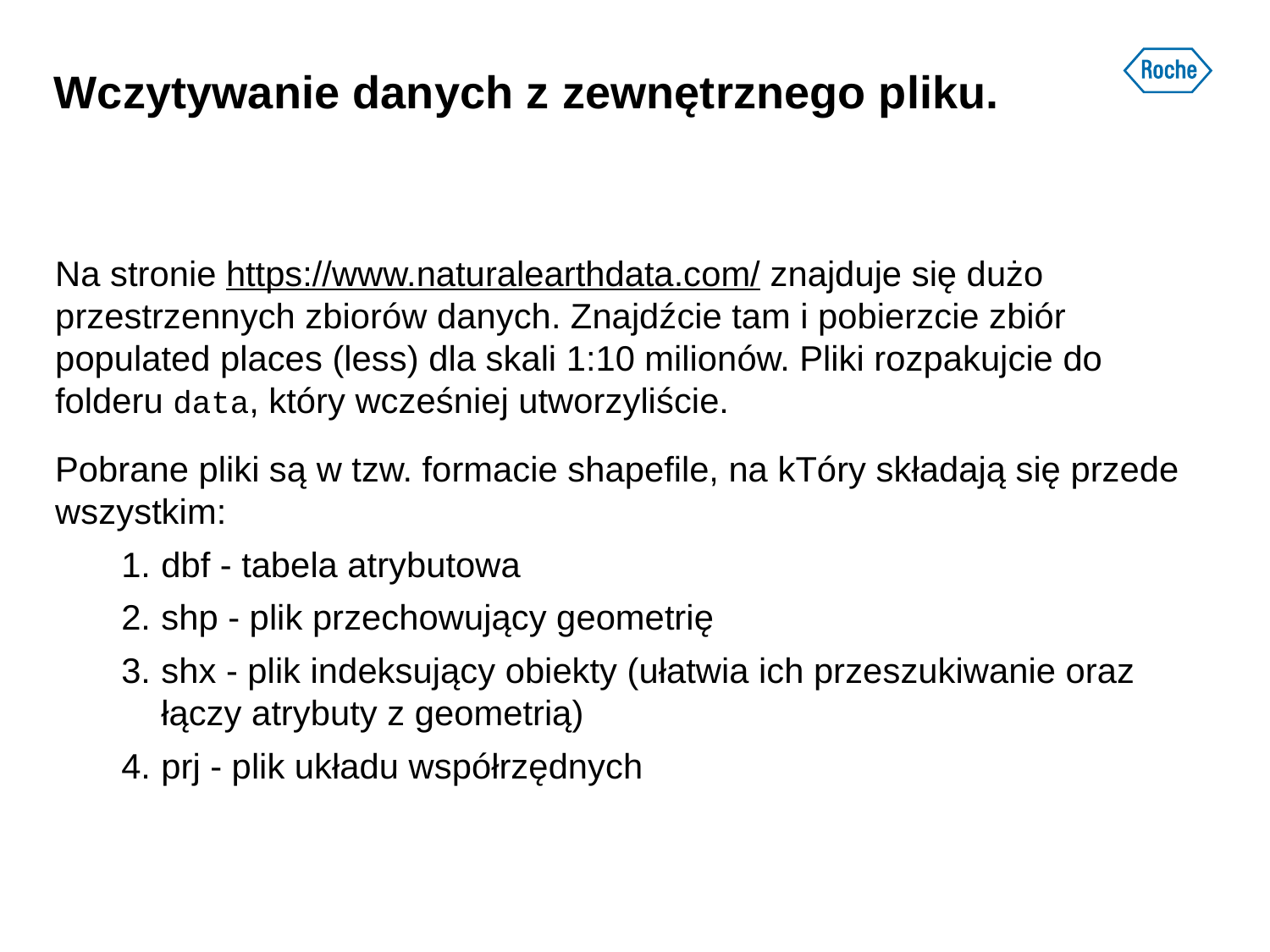

Wczytywanie danych z zewnętrznego pliku.
Na stronie https://www.naturalearthdata.com/ znajduje się dużo przestrzennych zbiorów danych. Znajdźcie tam i pobierzcie zbiór populated places (less) dla skali 1:10 milionów. Pliki rozpakujcie do folderu data, który wcześniej utworzyliście.
Pobrane pliki są w tzw. formacie shapefile, na kTóry składają się przede wszystkim:
dbf - tabela atrybutowa
shp - plik przechowujący geometrię
shx - plik indeksujący obiekty (ułatwia ich przeszukiwanie oraz łączy atrybuty z geometrią)
prj - plik układu współrzędnych